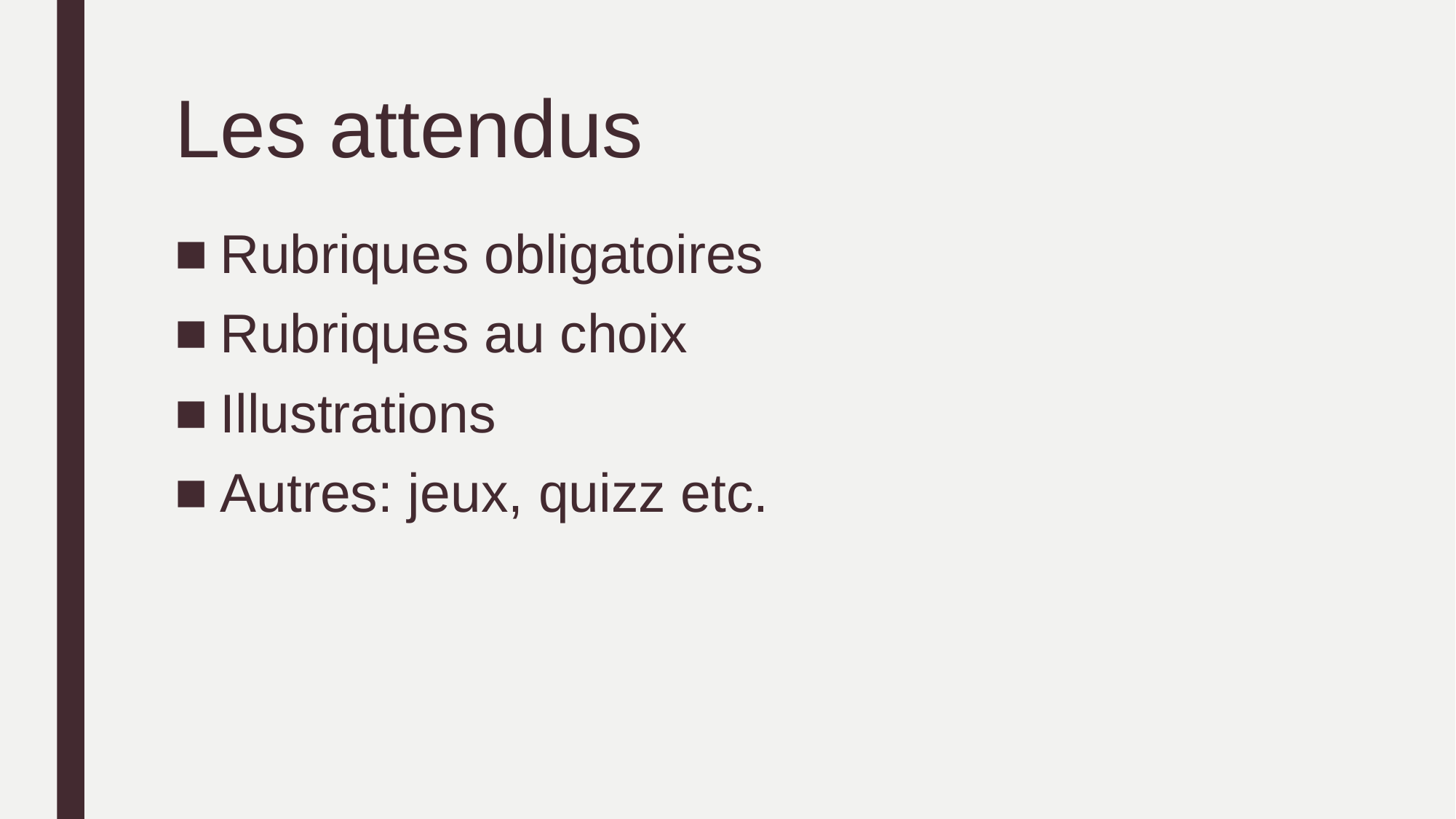

# Les attendus
Rubriques obligatoires
Rubriques au choix
Illustrations
Autres: jeux, quizz etc.